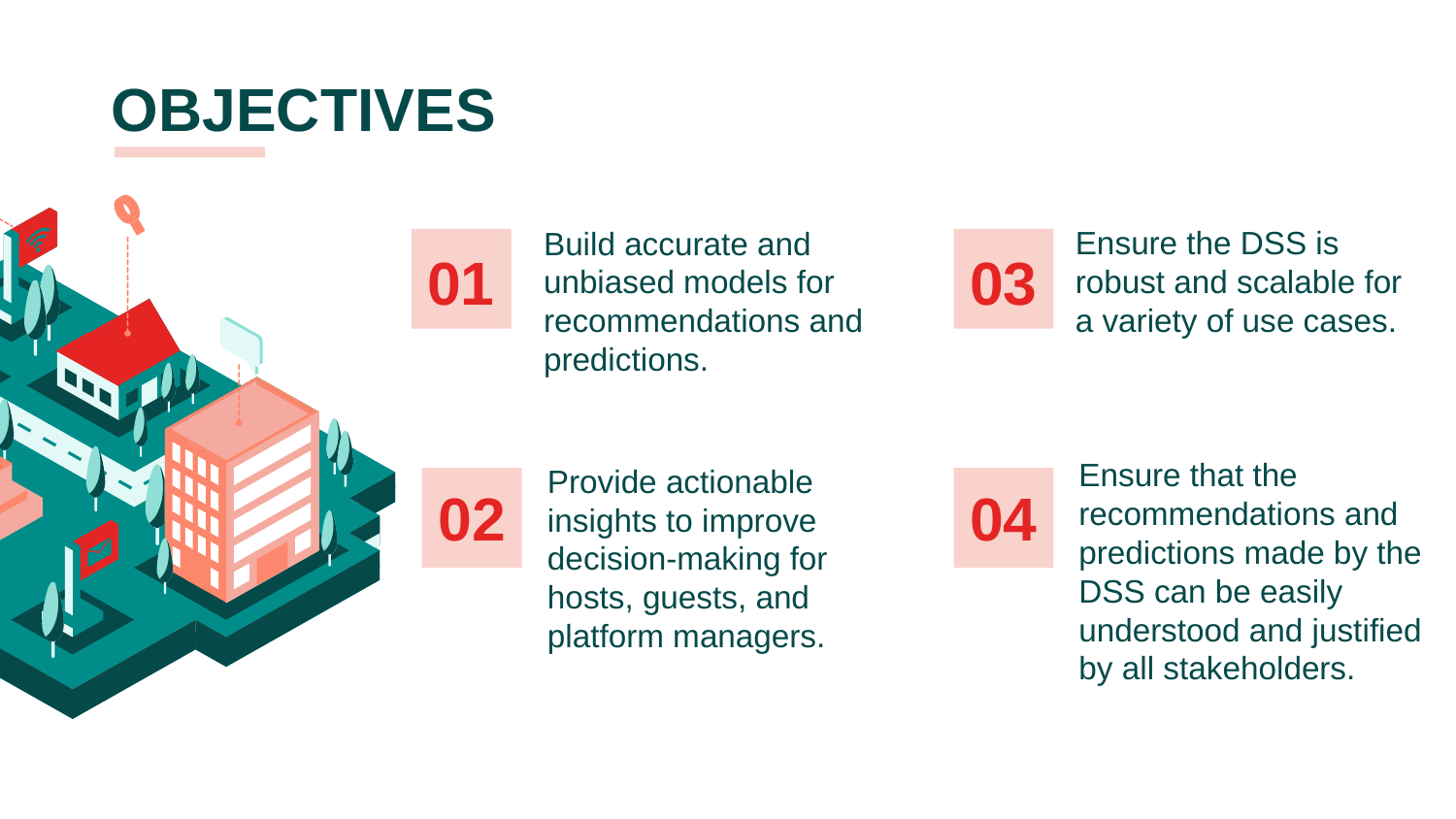

CONCERNS
OBJECTIVES

Build accurate and unbiased models for recommendations and predictions.
Ensure the DSS is robust and scalable for a variety of use cases.

# 01
03
Ensure that the recommendations and predictions made by the DSS can be easily understood and justified by all stakeholders.
Provide actionable insights to improve decision-making for hosts, guests, and platform managers.

02
04